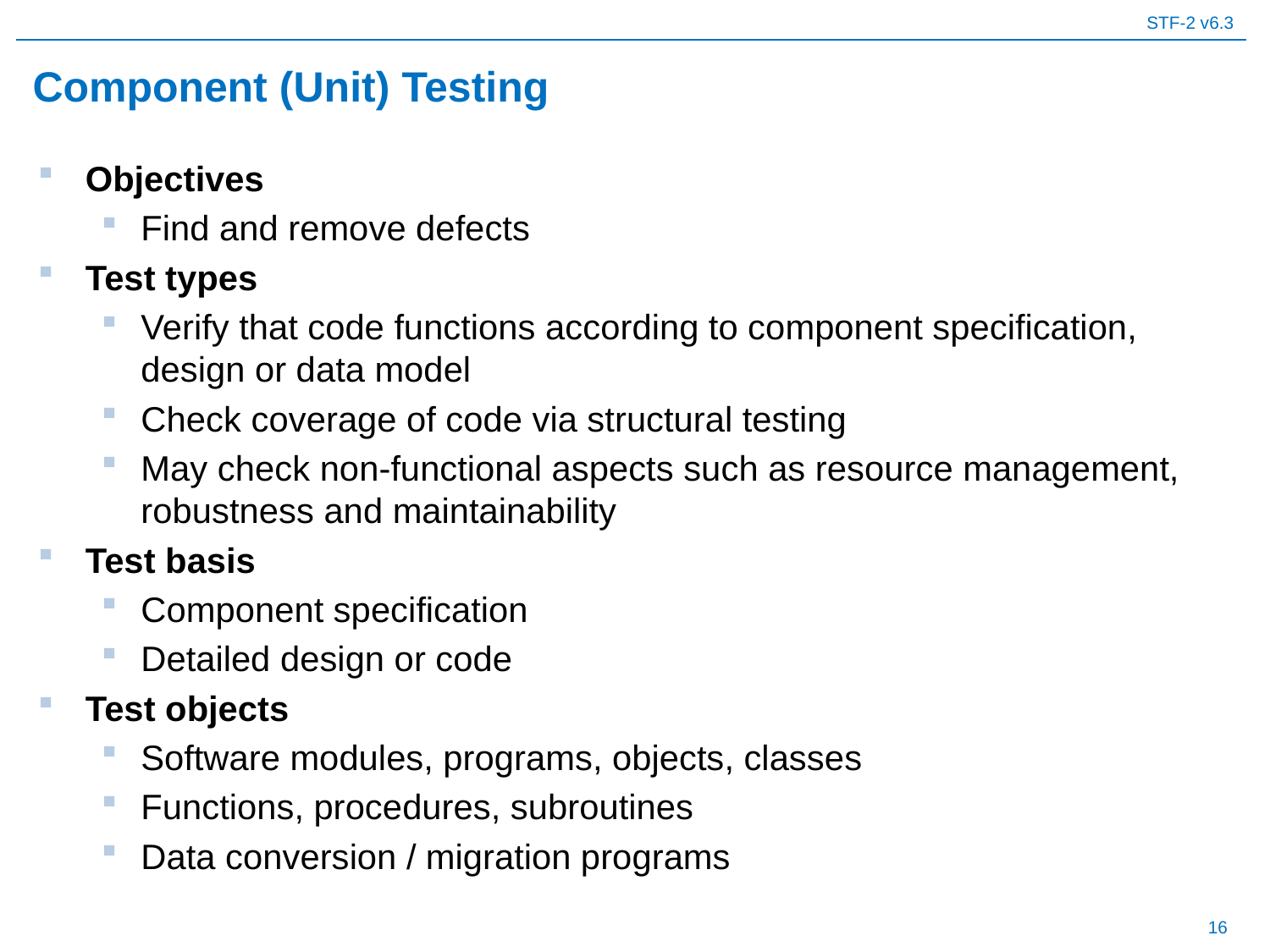

# Component (Unit) Testing
Objectives
Find and remove defects
Test types
Verify that code functions according to component specification, design or data model
Check coverage of code via structural testing
May check non-functional aspects such as resource management, robustness and maintainability
Test basis
Component specification
Detailed design or code
Test objects
Software modules, programs, objects, classes
Functions, procedures, subroutines
Data conversion / migration programs